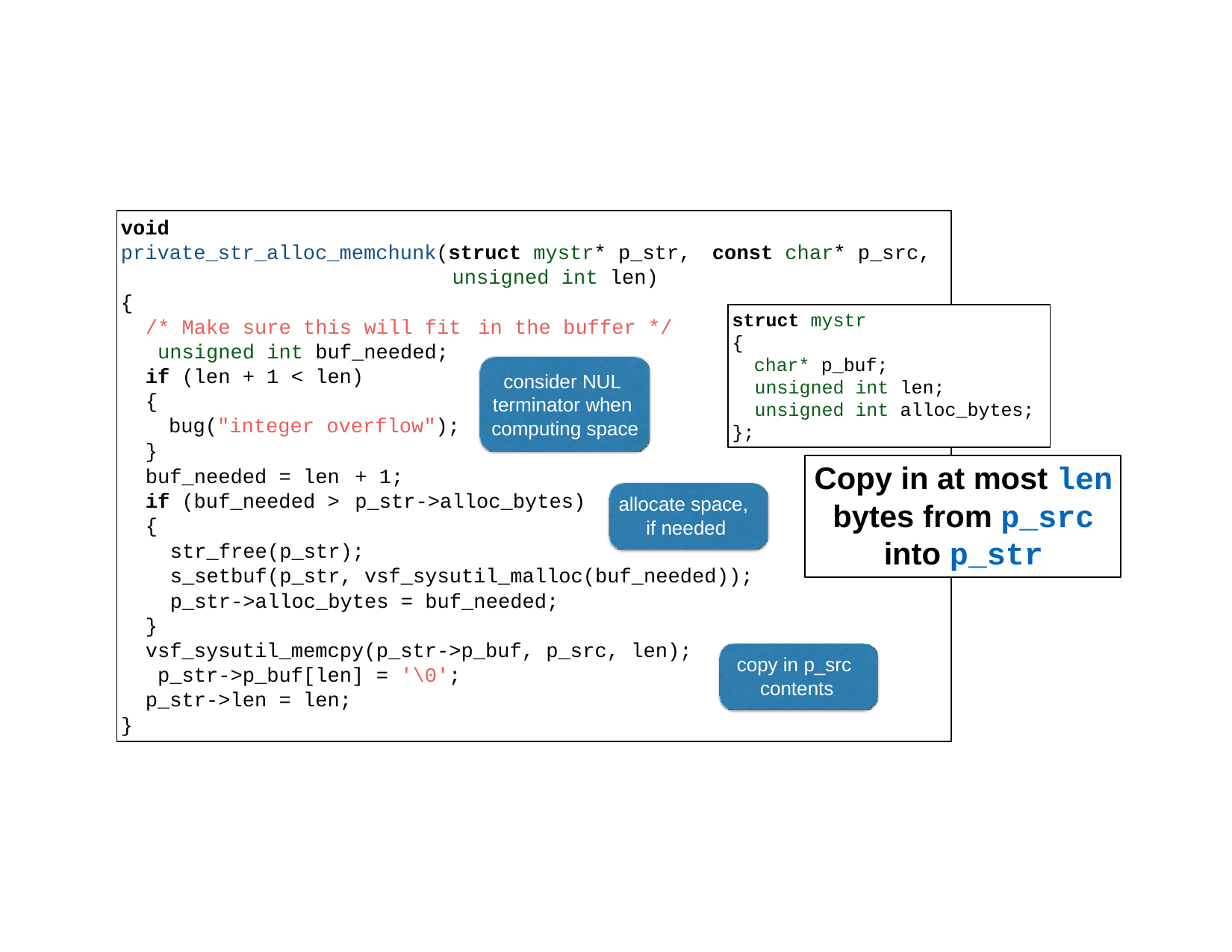

void
private_str_alloc_memchunk(struct mystr* p_str,
unsigned int len)
const char* p_src,
{

struct mystr
{
char* p_buf;  unsigned int len;
/* Make sure this will fit  unsigned int buf_needed;  if (len + 1 < len)
{
bug("integer overflow");
}
in the buffer */

consider NUL  terminator when  computing space

unsigned int alloc_bytes;
};

Copy in at most len  bytes from p_src  into p_str
buf_needed = len
if (buf_needed >
{
+ 1;
p_str->alloc_bytes)

allocate space,  if needed
str_free(p_str);
s_setbuf(p_str, vsf_sysutil_malloc(buf_needed));
p_str->alloc_bytes = buf_needed;
}
vsf_sysutil_memcpy(p_str->p_buf, p_src, len);  p_str->p_buf[len] = '\0';
p_str->len = len;

copy in p_src  contents
}